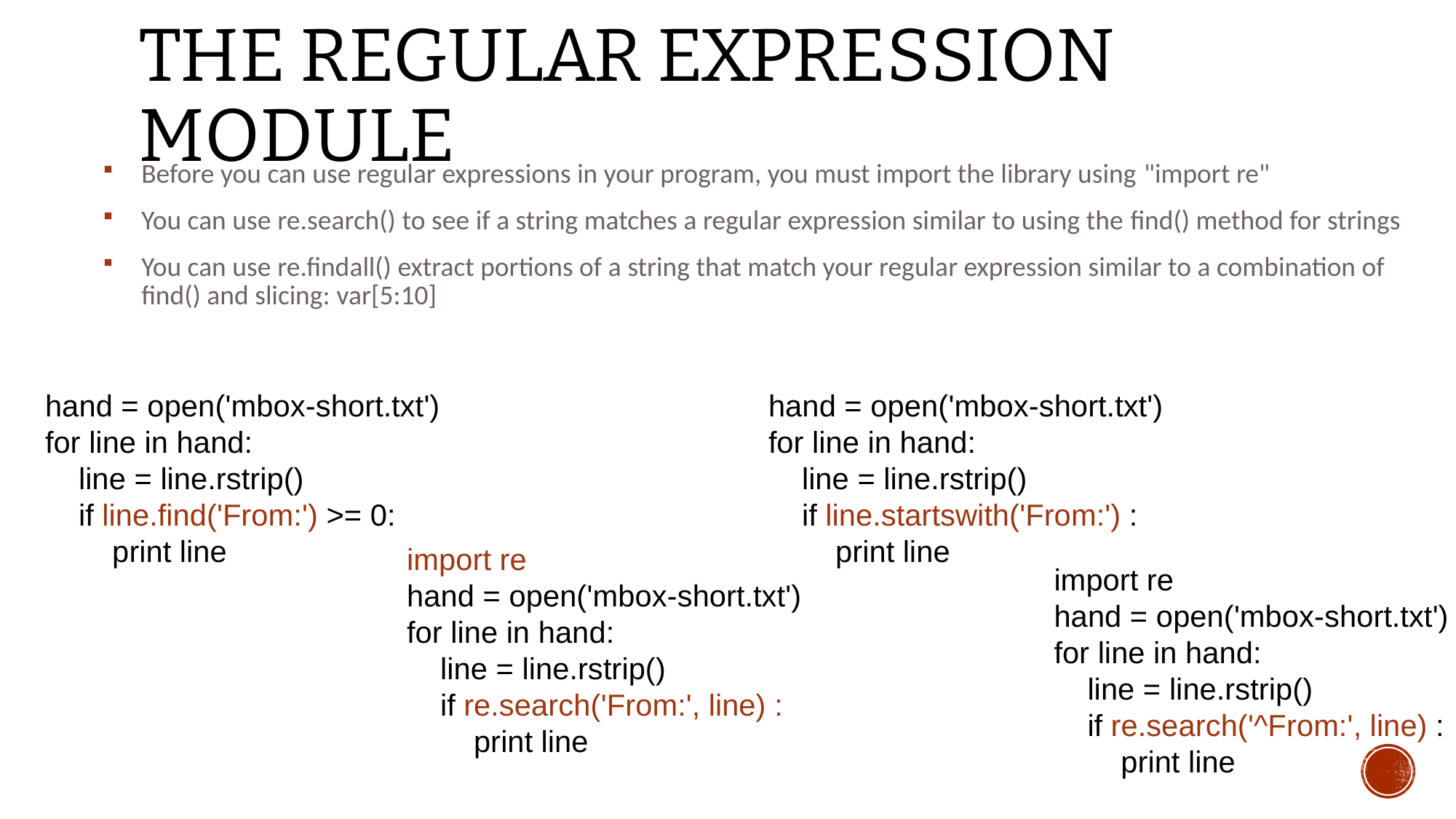

# The Regular Expression Module
Before you can use regular expressions in your program, you must import the library using "import re"
You can use re.search() to see if a string matches a regular expression similar to using the find() method for strings
You can use re.findall() extract portions of a string that match your regular expression similar to a combination of find() and slicing: var[5:10]
hand = open('mbox-short.txt')
for line in hand:
    line = line.rstrip()
    if line.find('From:') >= 0:
        print line
hand = open('mbox-short.txt')
for line in hand:
    line = line.rstrip()
    if line.startswith('From:') :
        print line
import re
hand = open('mbox-short.txt')
for line in hand:
    line = line.rstrip()
    if re.search('From:', line) :
        print line
import re
hand = open('mbox-short.txt')
for line in hand:
    line = line.rstrip()
    if re.search('^From:', line) :
        print line